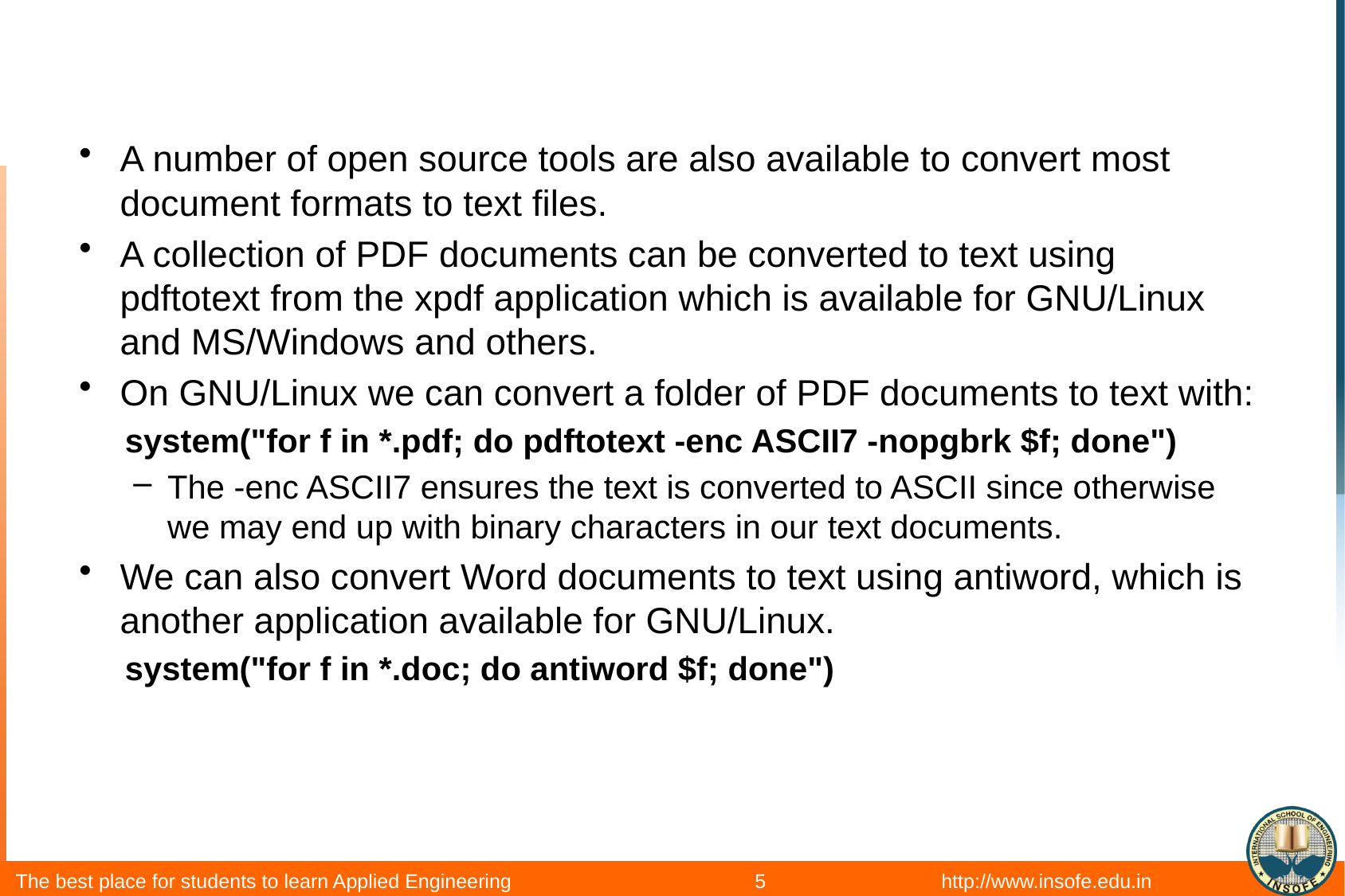

#
A number of open source tools are also available to convert most document formats to text files.
A collection of PDF documents can be converted to text using pdftotext from the xpdf application which is available for GNU/Linux and MS/Windows and others.
On GNU/Linux we can convert a folder of PDF documents to text with:
system("for f in *.pdf; do pdftotext -enc ASCII7 -nopgbrk $f; done")
The -enc ASCII7 ensures the text is converted to ASCII since otherwise we may end up with binary characters in our text documents.
We can also convert Word documents to text using antiword, which is another application available for GNU/Linux.
system("for f in *.doc; do antiword $f; done")